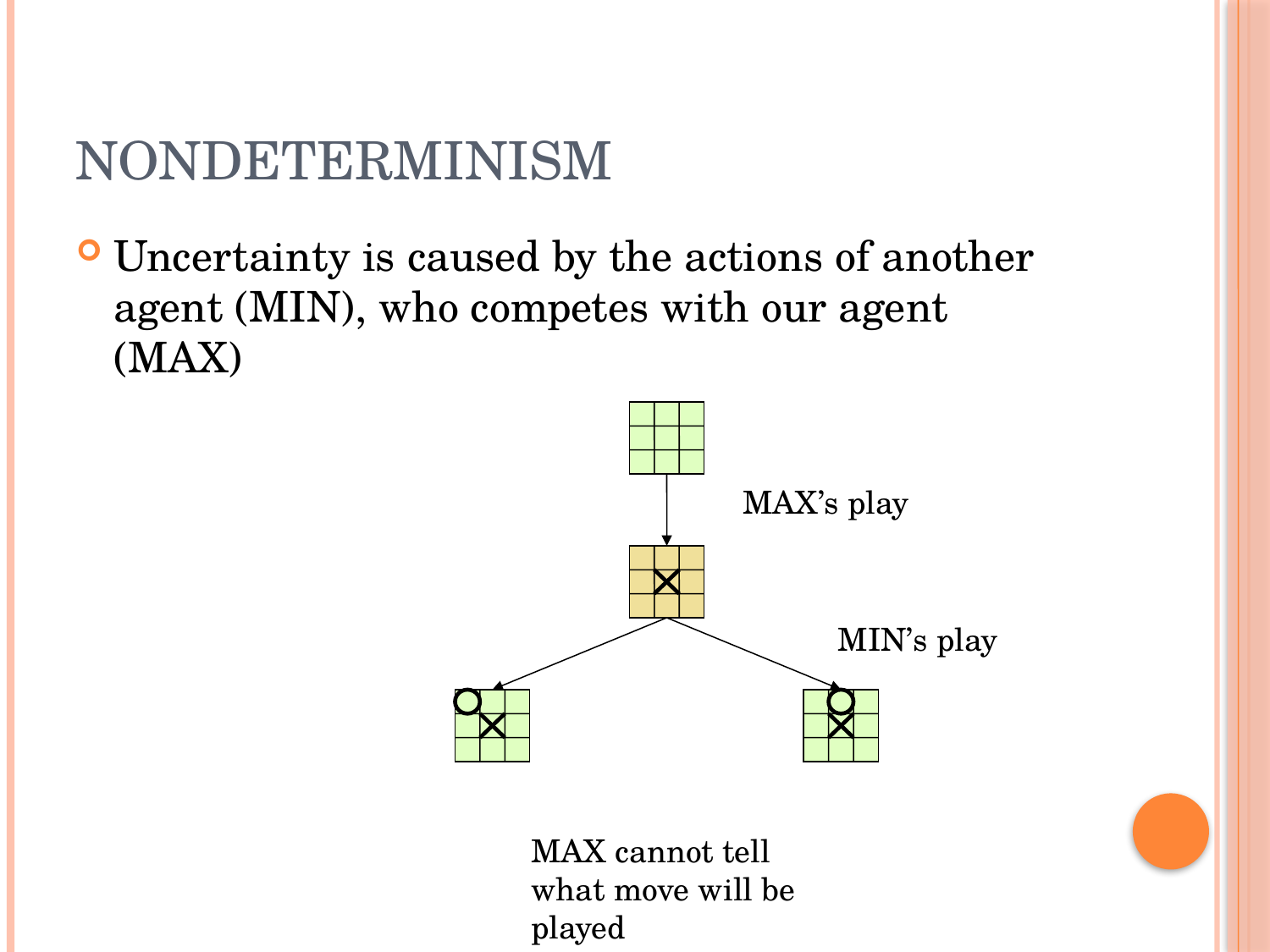

# Nondeterminism
Uncertainty is caused by the actions of another agent (MIN), who competes with our agent (MAX)

MAX’s play
MIN’s play
MAX cannot tell what move will be played